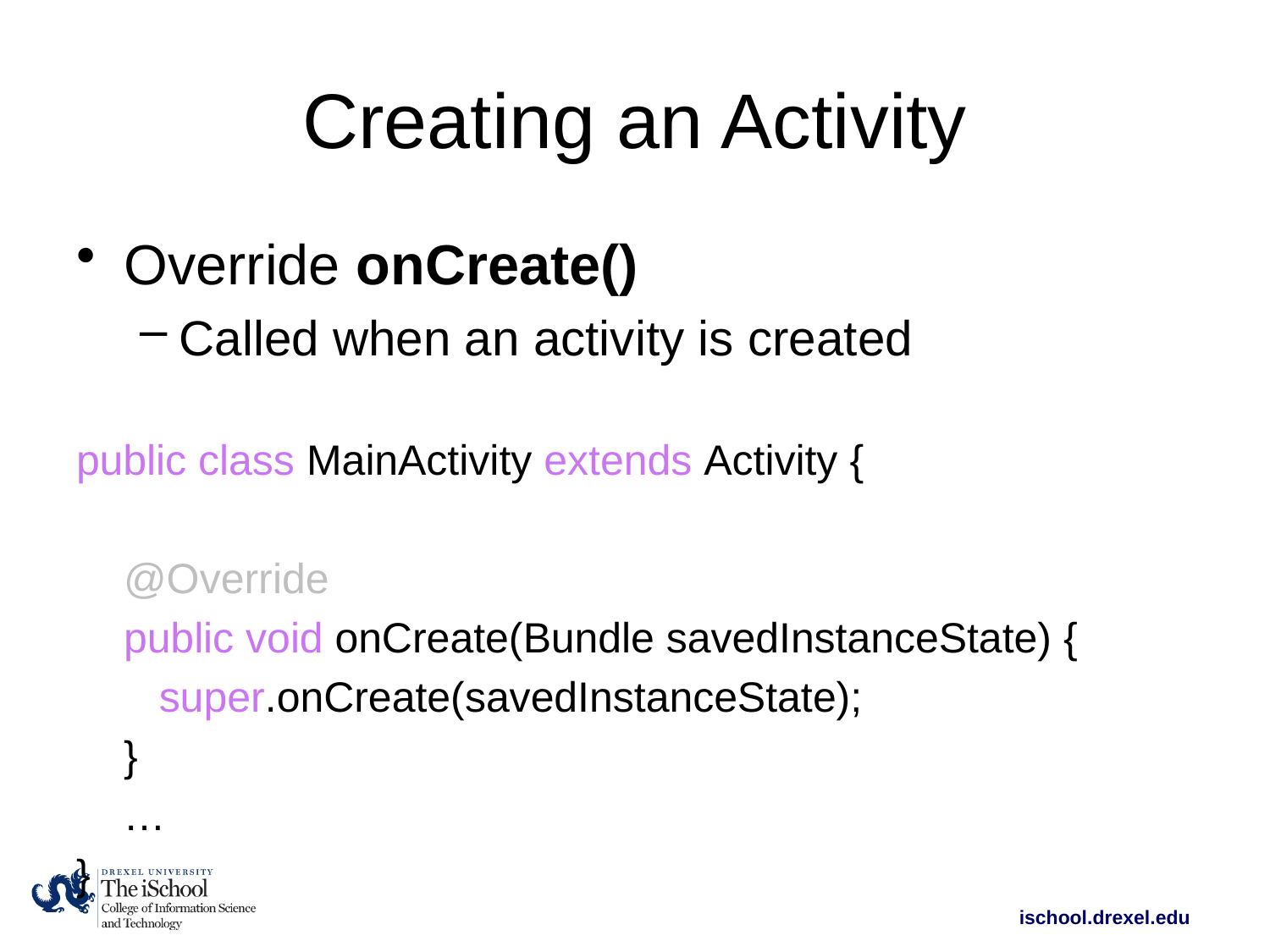

# Creating an Activity
Override onCreate()
Called when an activity is created

public class MainActivity extends Activity {

    @Override
    public void onCreate(Bundle savedInstanceState) {
       super.onCreate(savedInstanceState);
    }
    …
}